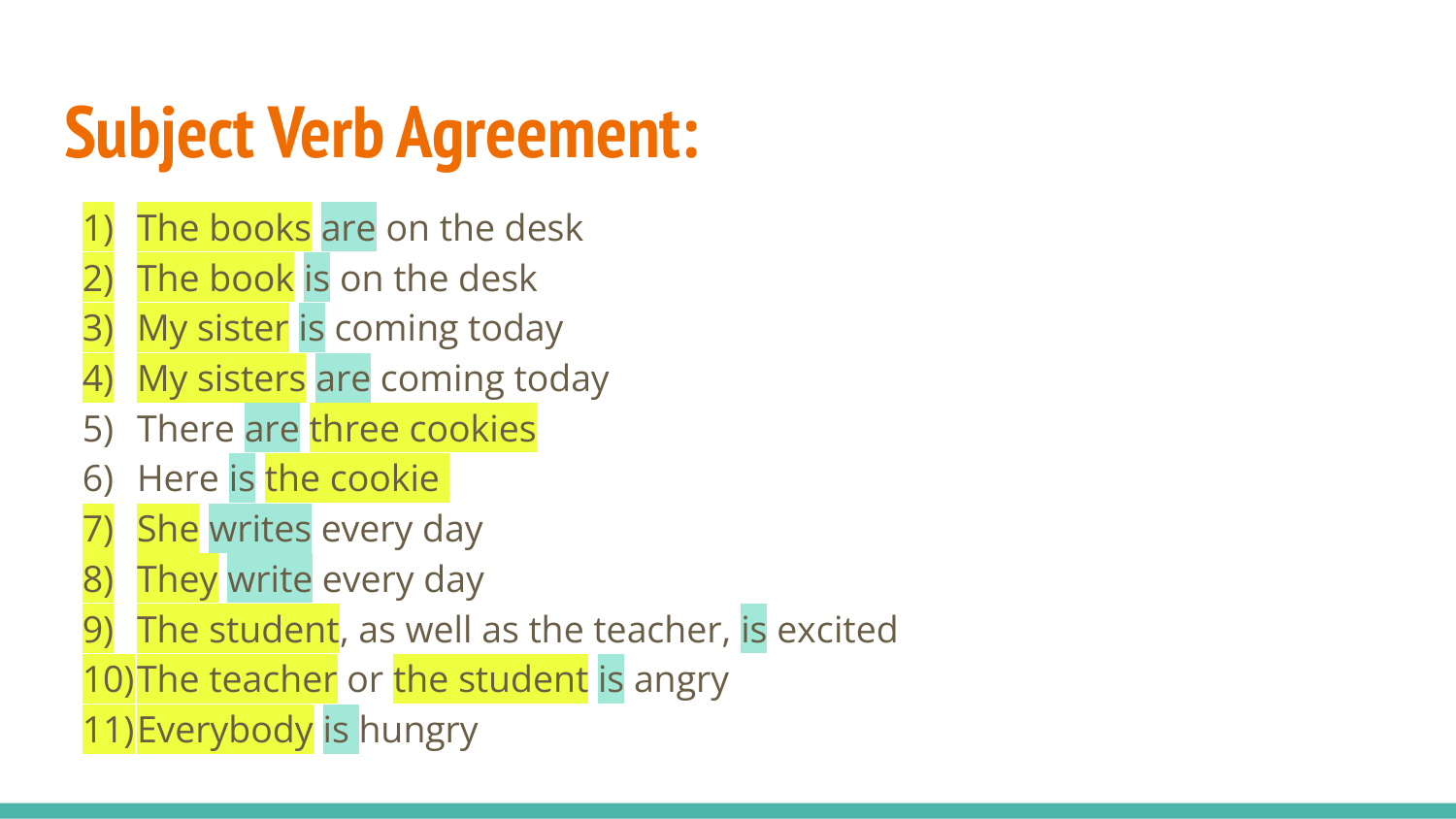

# Subject Verb Agreement:
The books are on the desk
The book is on the desk
My sister is coming today
My sisters are coming today
There are three cookies
Here is the cookie
She writes every day
They write every day
The student, as well as the teacher, is excited
The teacher or the student is angry
Everybody is hungry